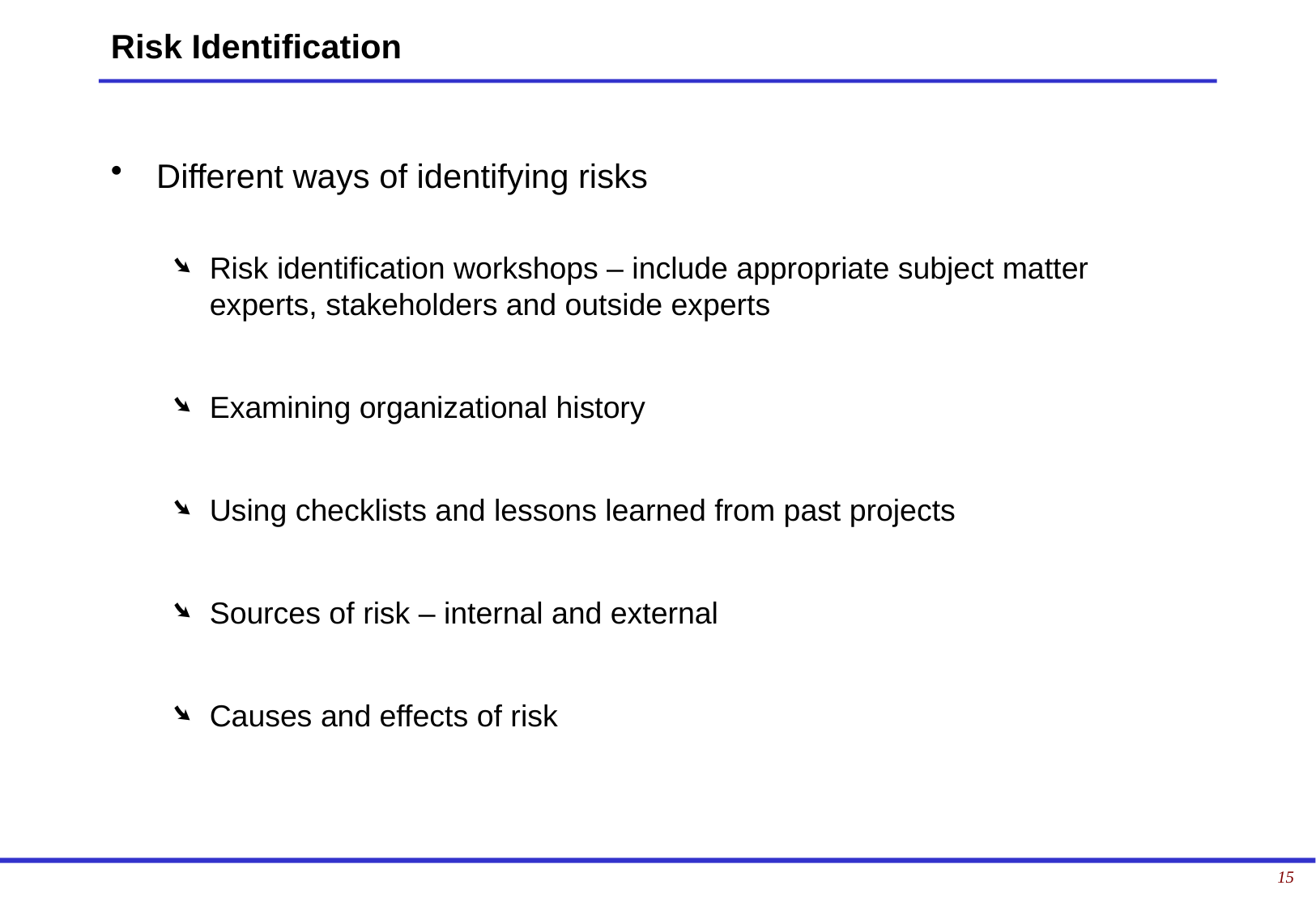

# Risk Identification

Different ways of identifying risks

Risk identification workshops – include appropriate subject matter experts, stakeholders and outside experts

Examining organizational history

Using checklists and lessons learned from past projects

Sources of risk – internal and external

Causes and effects of risk

15